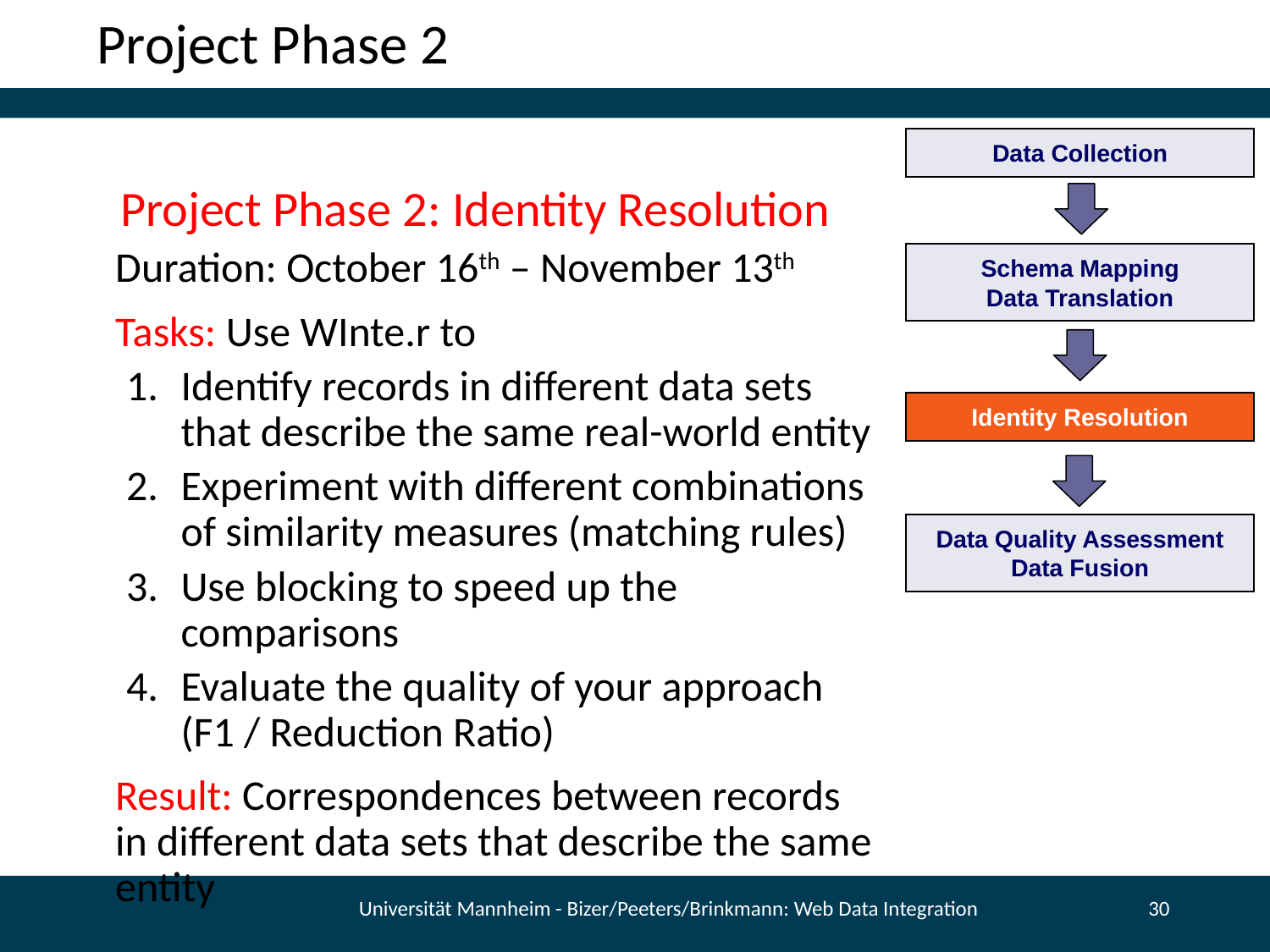

# Project Phase 2
Data Collection
     Project Phase 2: Identity Resolution
Duration: October 16th – November 13th
Tasks: Use WInte.r to
Identify records in different data sets
that describe the same real-world entity
Experiment with different combinations
of similarity measures (matching rules)
Use blocking to speed up the comparisons
Evaluate the quality of your approach (F1 / Reduction Ratio)
Result: Correspondences between records
in different data sets that describe the same entity

Schema Mapping
Data Translation

Identity Resolution

Data Quality Assessment
Data Fusion
Universität Mannheim - Bizer/Peeters/Brinkmann: Web Data Integration
30